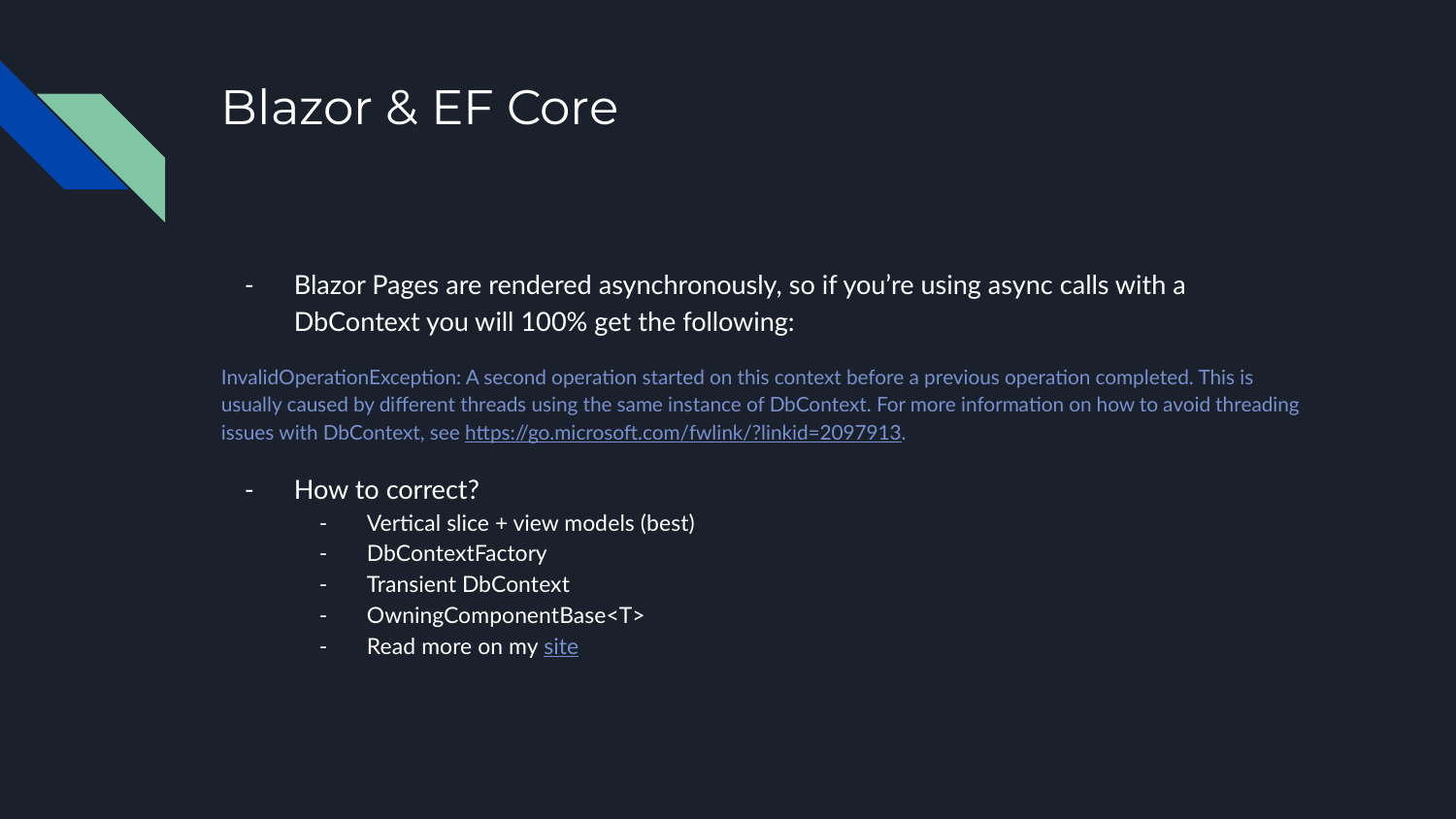

# Blazor & EF Core
Blazor Pages are rendered asynchronously, so if you’re using async calls with a DbContext you will 100% get the following:
InvalidOperationException: A second operation started on this context before a previous operation completed. This is usually caused by different threads using the same instance of DbContext. For more information on how to avoid threading issues with DbContext, see https://go.microsoft.com/fwlink/?linkid=2097913.
How to correct?
Vertical slice + view models (best)
DbContextFactory
Transient DbContext
OwningComponentBase<T>
Read more on my site